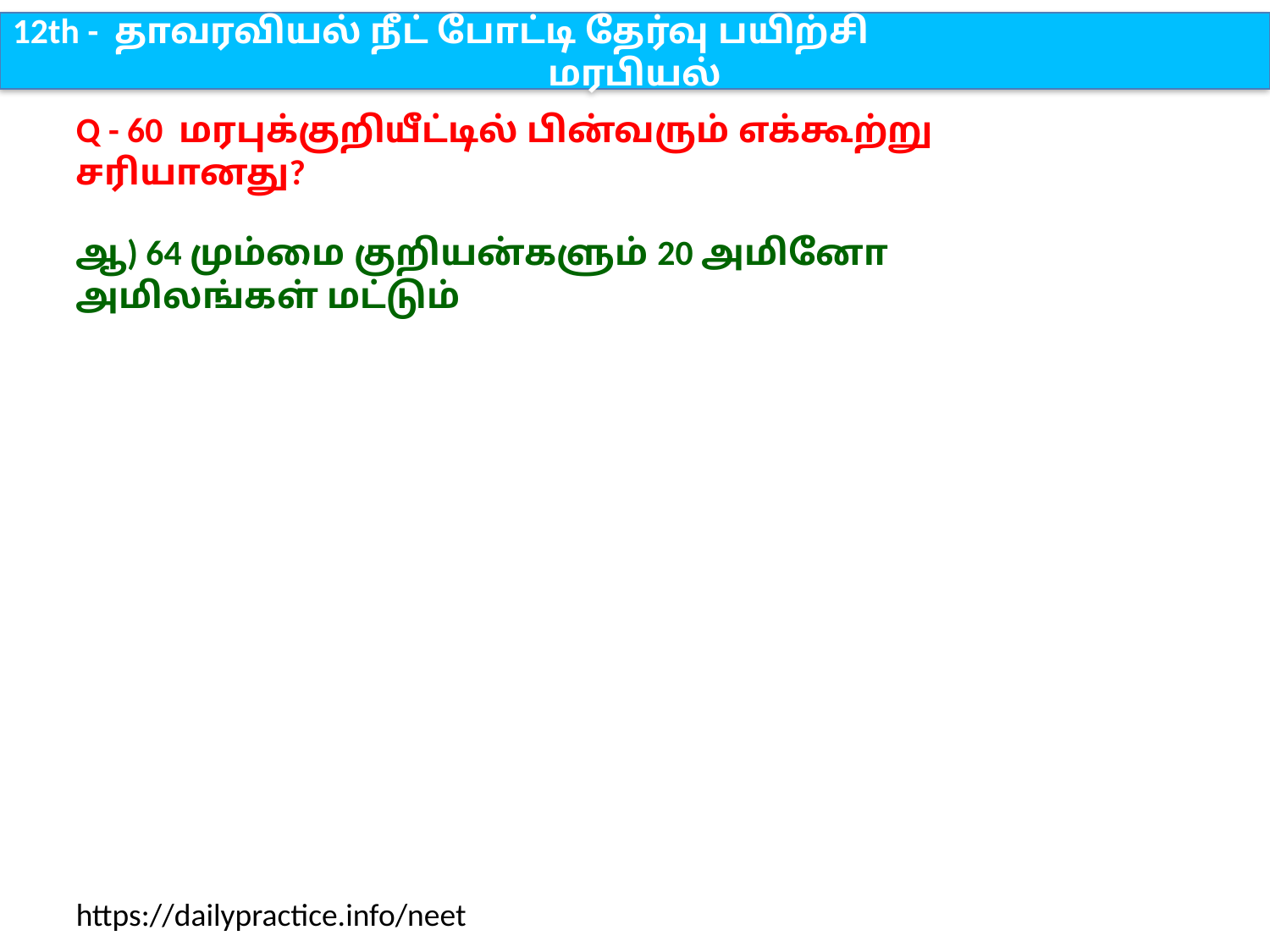

12th -  தாவரவியல் நீட் போட்டி தேர்வு பயிற்சி
மரபியல்

Q - 60  மரபுக்குறியீட்டில் பின்வரும் எக்கூற்று சரியானது?

ஆ) 64 மும்மை குறியன்களும் 20 அமினோ அமிலங்கள் மட்டும்
https://dailypractice.info/neet